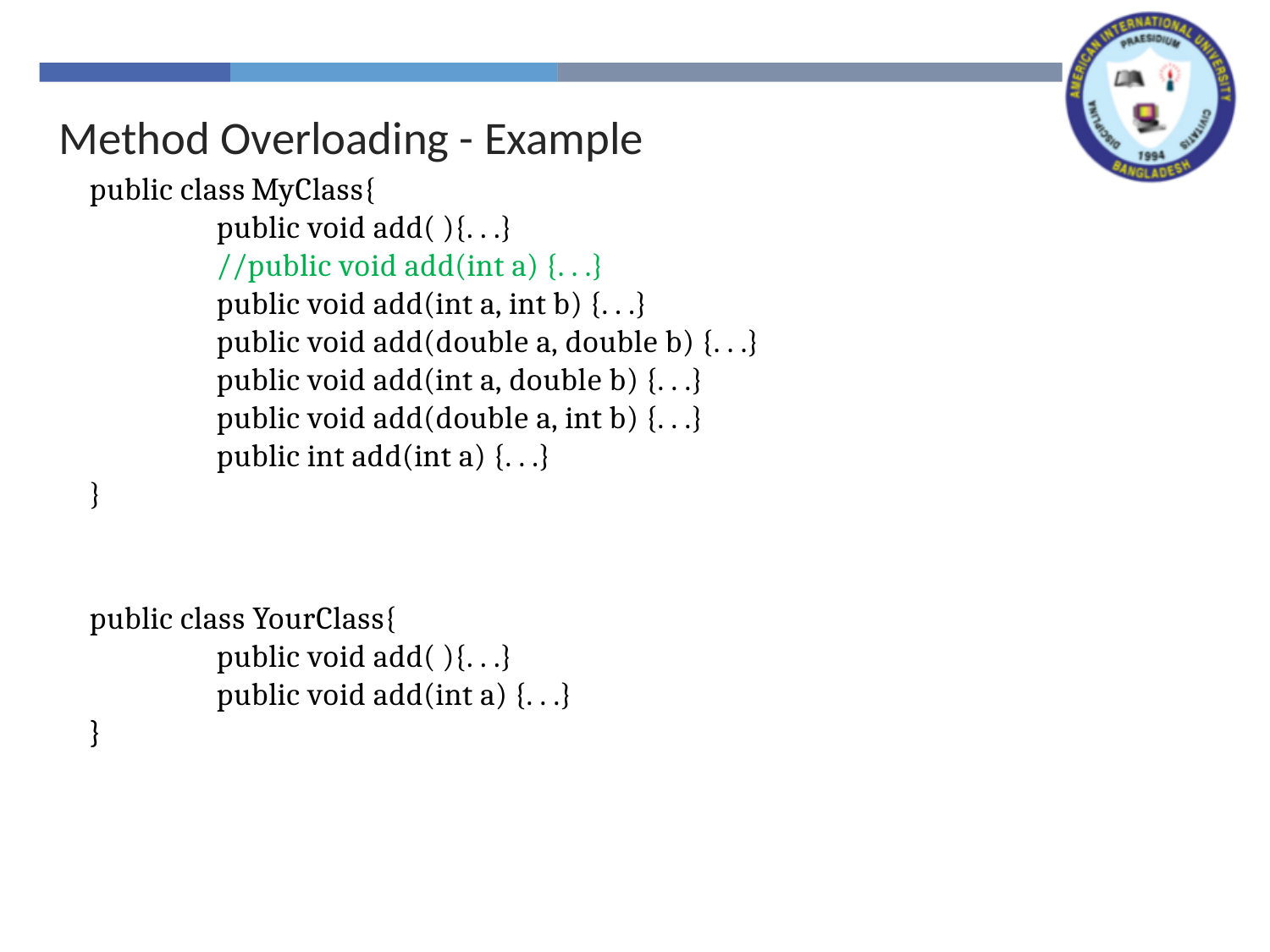

Method Overloading - Example
public class MyClass{
	public void add( ){. . .}
	//public void add(int a) {. . .}
	public void add(int a, int b) {. . .}
	public void add(double a, double b) {. . .}
	public void add(int a, double b) {. . .}
	public void add(double a, int b) {. . .}
	public int add(int a) {. . .}
}

public class YourClass{
	public void add( ){. . .}
	public void add(int a) {. . .}
}